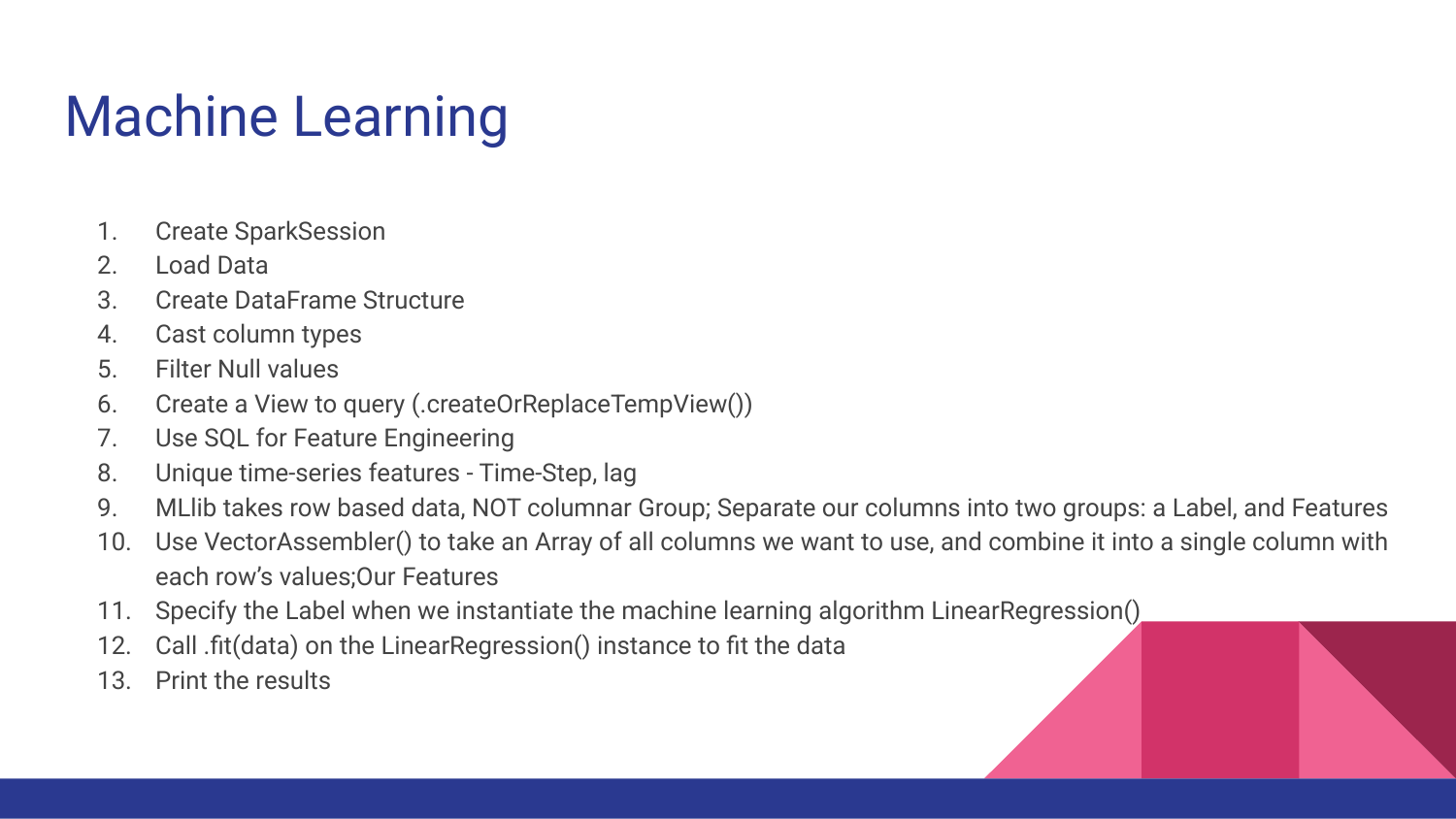

# Machine Learning
Create SparkSession
Load Data
Create DataFrame Structure
Cast column types
Filter Null values
Create a View to query (.createOrReplaceTempView())
Use SQL for Feature Engineering
Unique time-series features - Time-Step, lag
MLlib takes row based data, NOT columnar Group; Separate our columns into two groups: a Label, and Features
Use VectorAssembler() to take an Array of all columns we want to use, and combine it into a single column with each row’s values;Our Features
Specify the Label when we instantiate the machine learning algorithm LinearRegression()
Call .fit(data) on the LinearRegression() instance to fit the data
Print the results